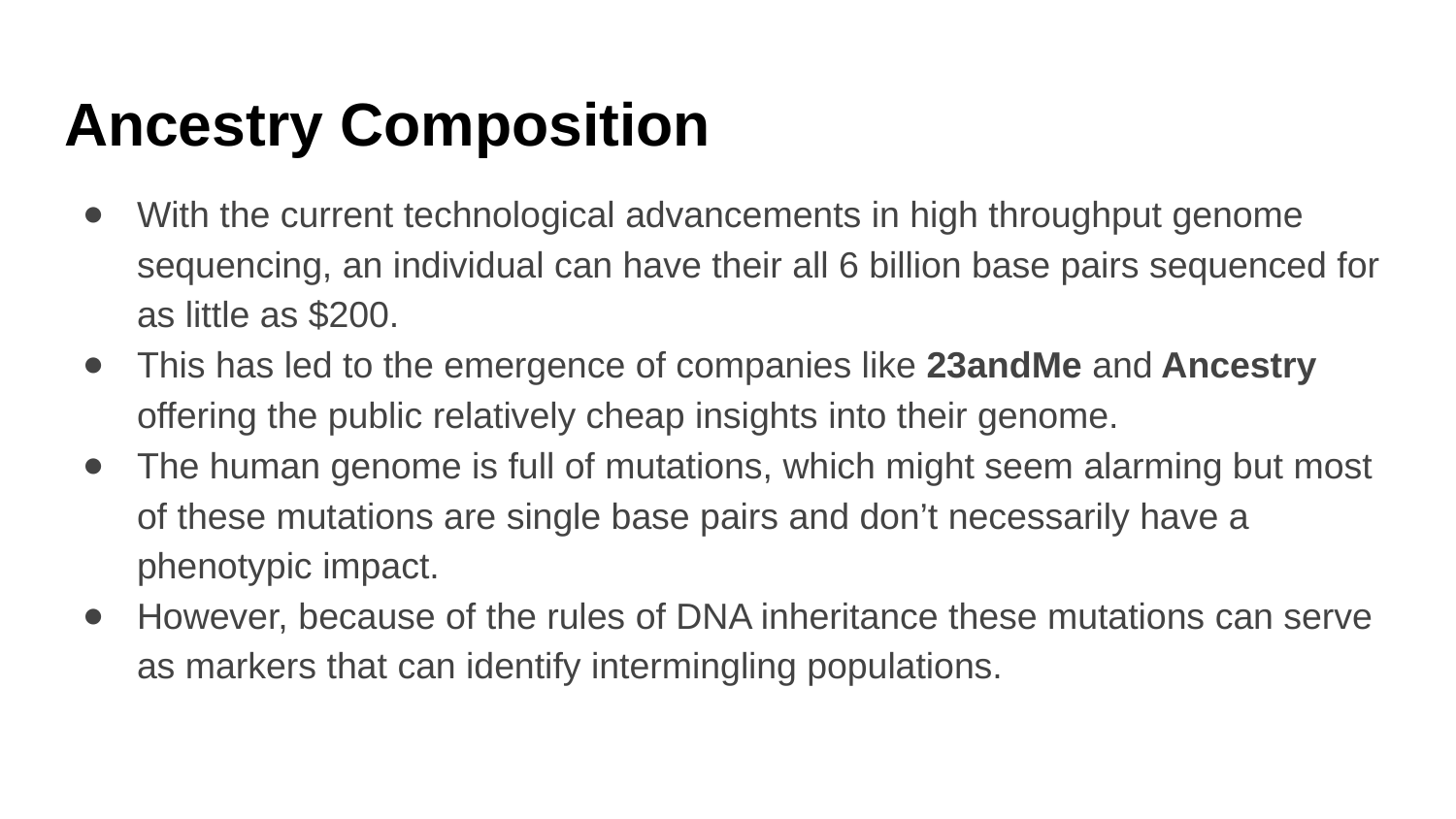

# Ancestry Composition
With the current technological advancements in high throughput genome sequencing, an individual can have their all 6 billion base pairs sequenced for as little as $200.
This has led to the emergence of companies like 23andMe and Ancestry offering the public relatively cheap insights into their genome.
The human genome is full of mutations, which might seem alarming but most of these mutations are single base pairs and don’t necessarily have a phenotypic impact.
However, because of the rules of DNA inheritance these mutations can serve as markers that can identify intermingling populations.